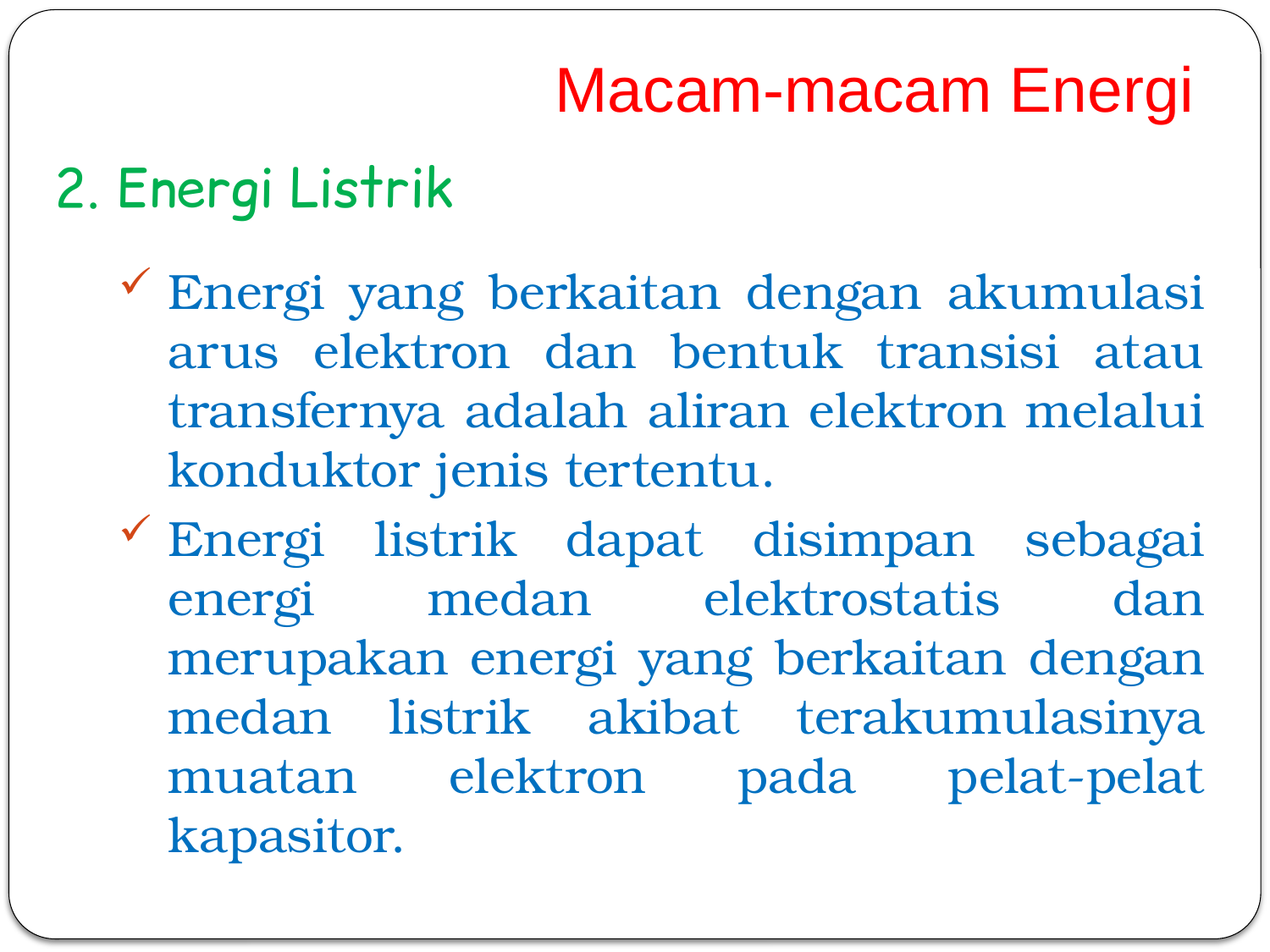

# Macam-macam Energi
2. Energi Listrik
Energi yang berkaitan dengan akumulasi arus elektron dan bentuk transisi atau transfernya adalah aliran elektron melalui konduktor jenis tertentu.
Energi listrik dapat disimpan sebagai energi medan elektrostatis dan merupakan energi yang berkaitan dengan medan listrik akibat terakumulasinya muatan elektron pada pelat-pelat kapasitor.